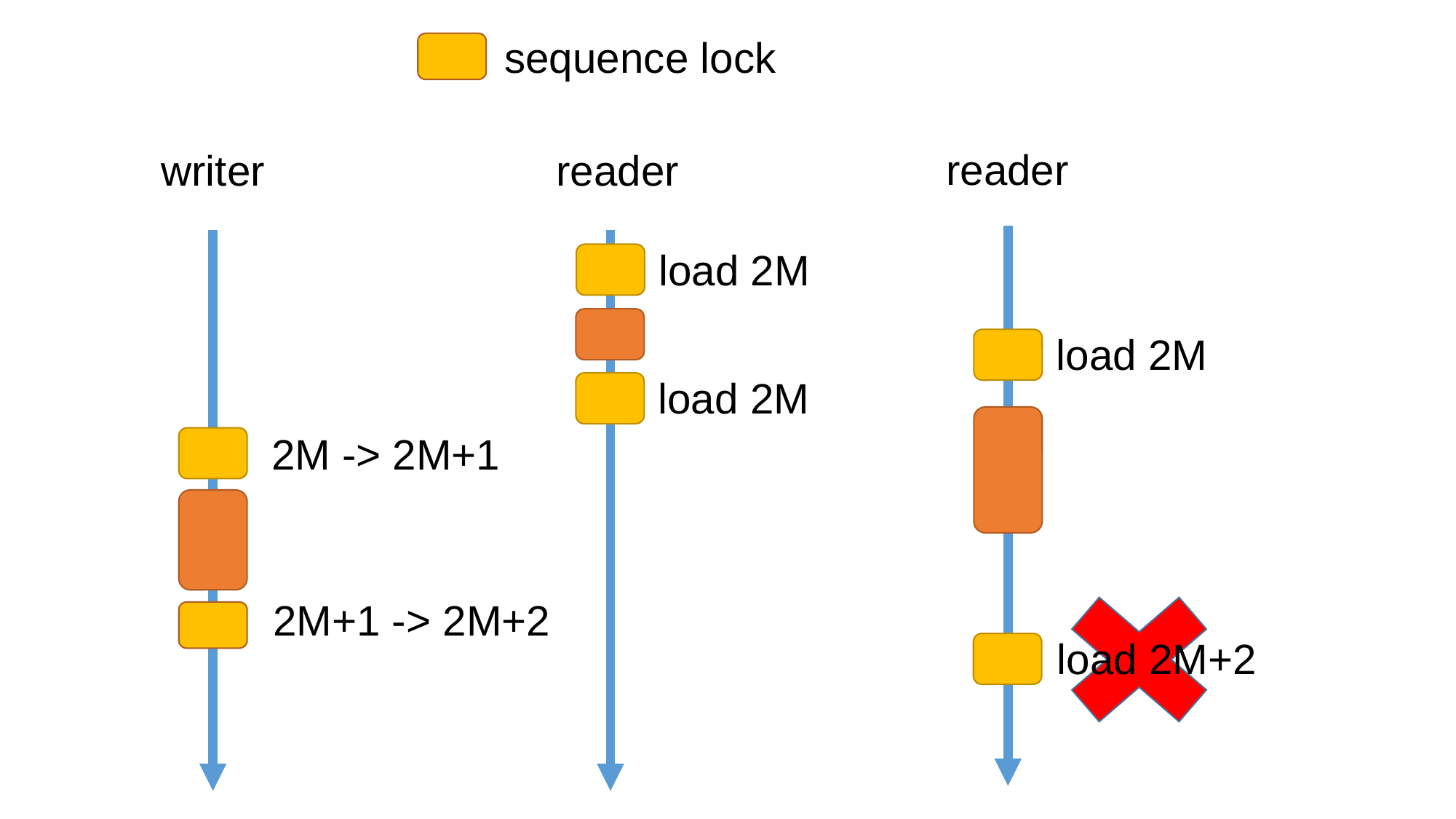

sequence lock

reader
reader
writer
load 2M

load 2M

load 2M

2M -> 2M+1

2M+1 -> 2M+2

load 2M+2